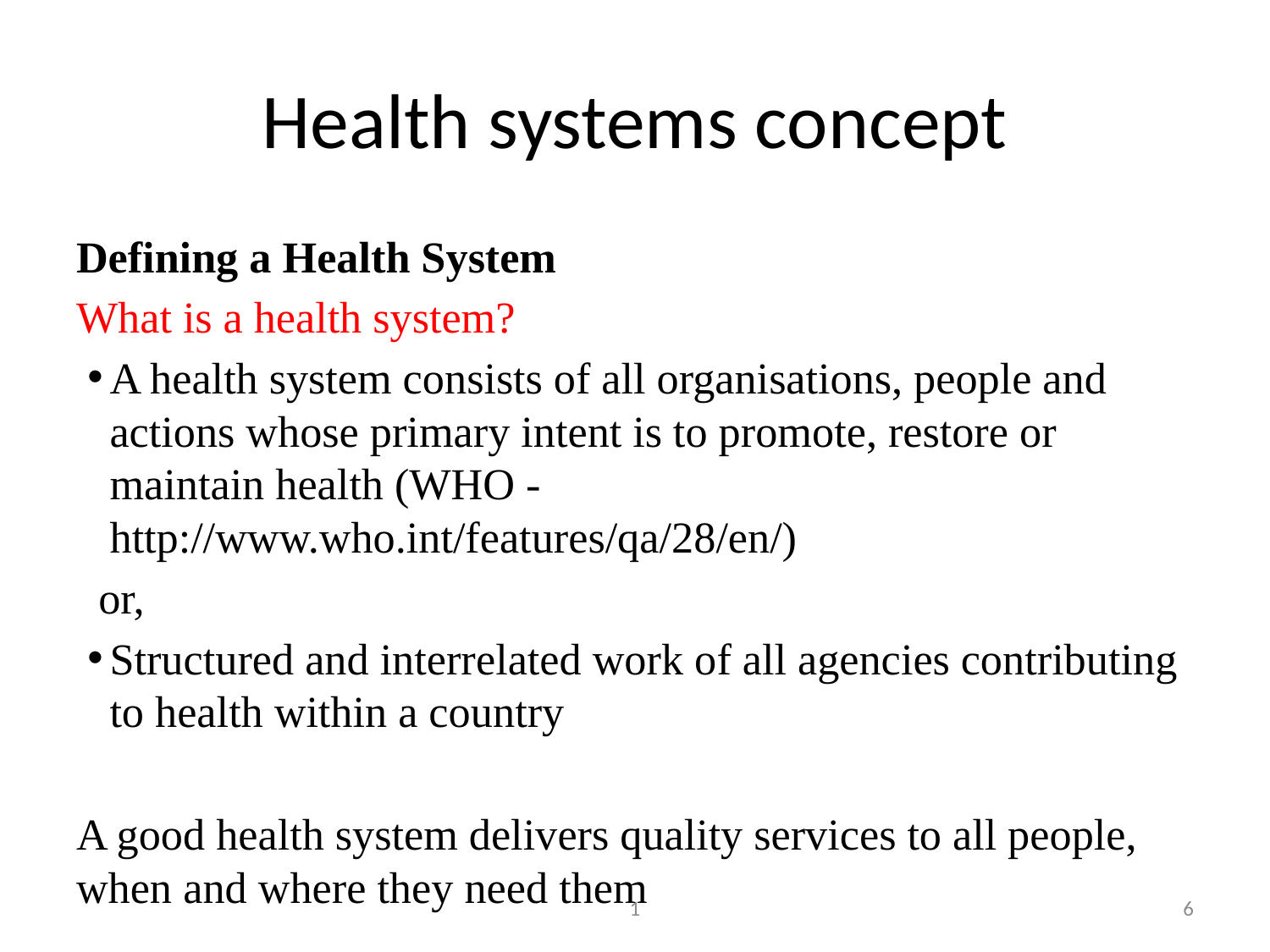

# Health systems concept
Defining a Health System
What is a health system?
A health system consists of all organisations, people and actions whose primary intent is to promote, restore or maintain health (WHO - http://www.who.int/features/qa/28/en/)
 or,
Structured and interrelated work of all agencies contributing to health within a country

A good health system delivers quality services to all people, when and where they need them

1
6